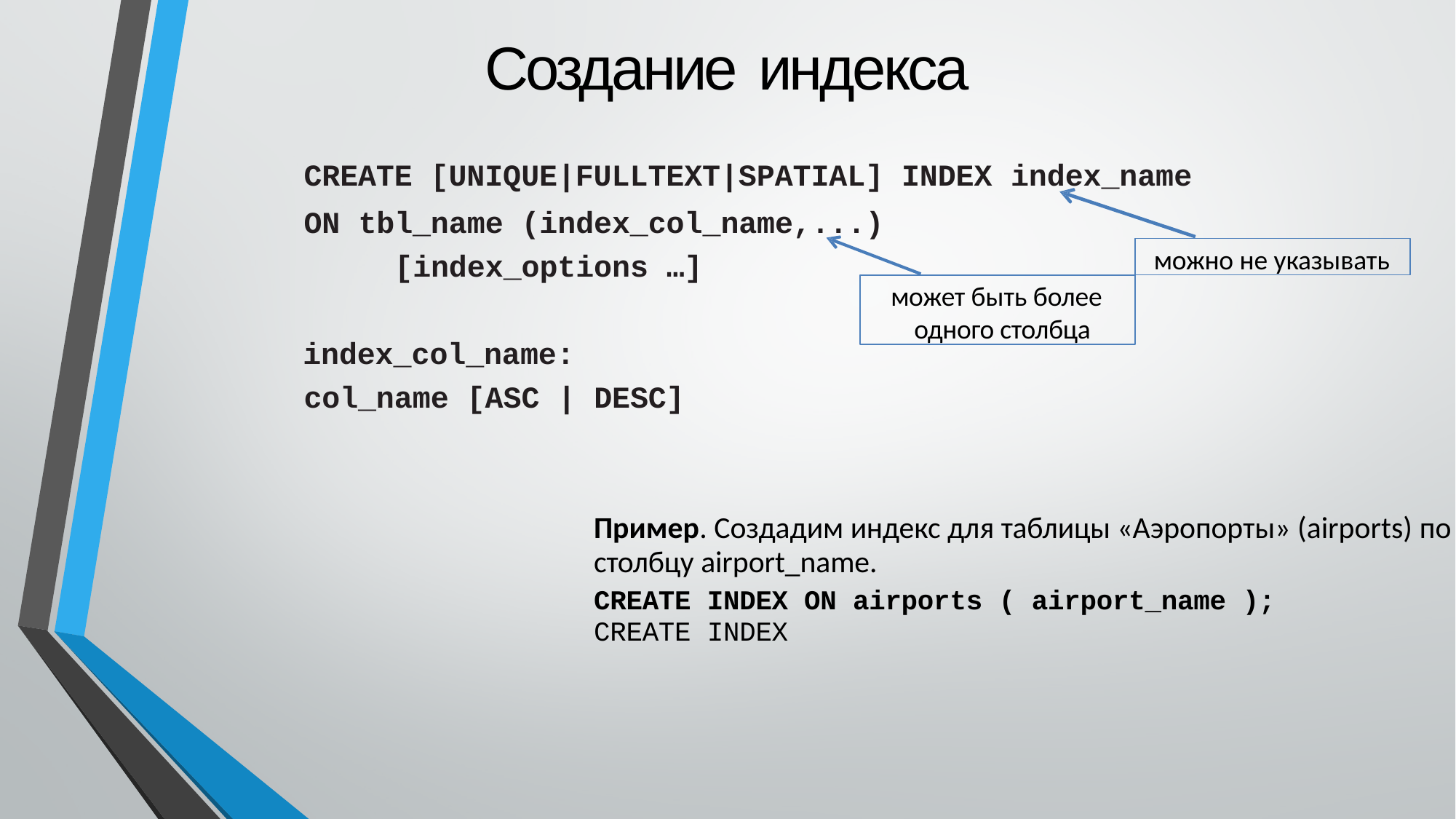

# Создание индекса
CREATE [UNIQUE|FULLTEXT|SPATIAL] INDEX index_name
ON tbl_name (index_col_name,...)  [index_options …]

index_col_name:
col_name [ASC | DESC]

можно не указывать
может быть более  одного столбца
Пример. Создадим индекс для таблицы «Аэропорты» (airports) по столбцу airport_name.
CREATE INDEX ON airports ( airport_name );
CREATE INDEX